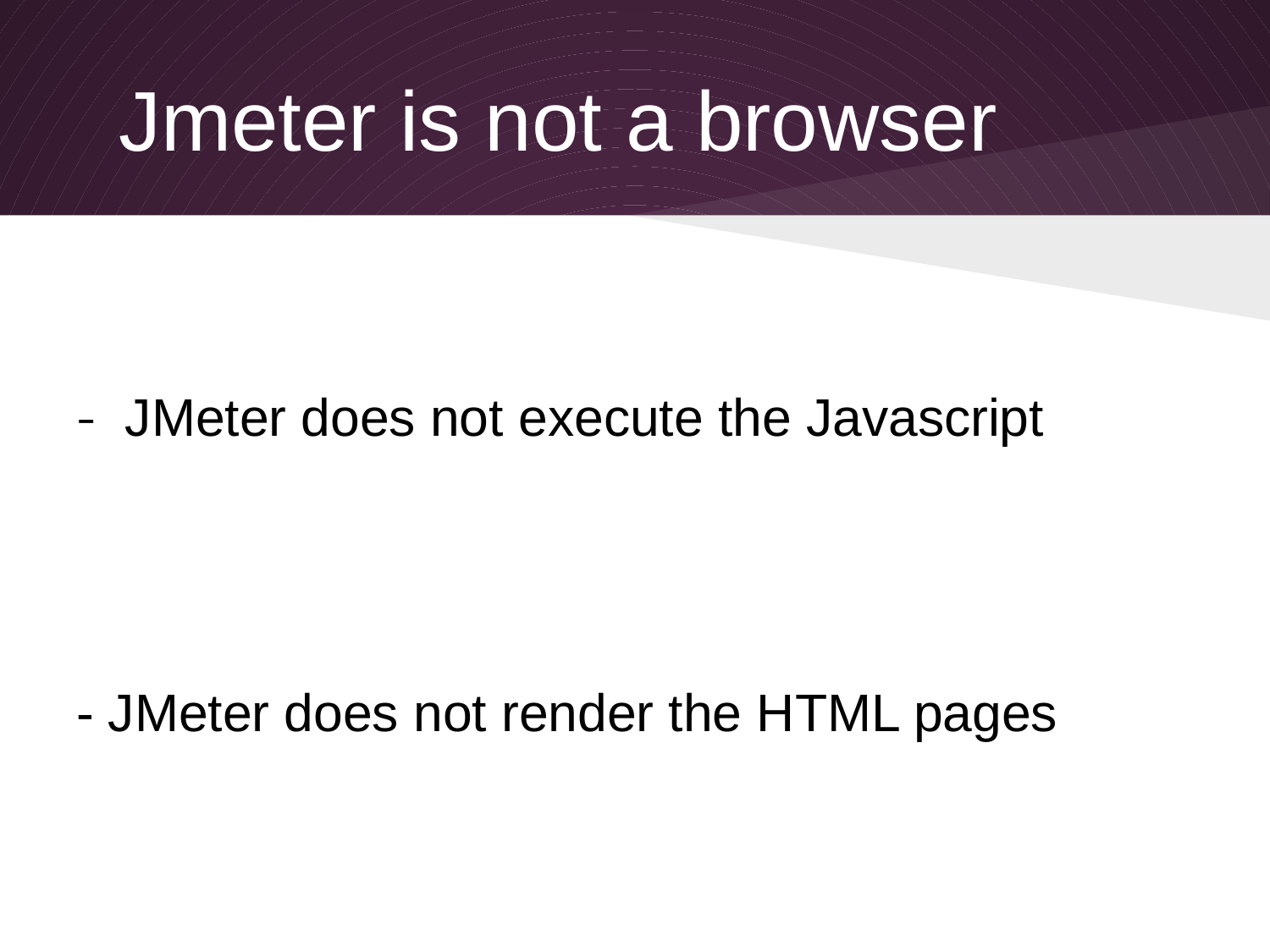

# Jmeter is not a browser

-  JMeter does not execute the Javascript

- JMeter does not render the HTML pages